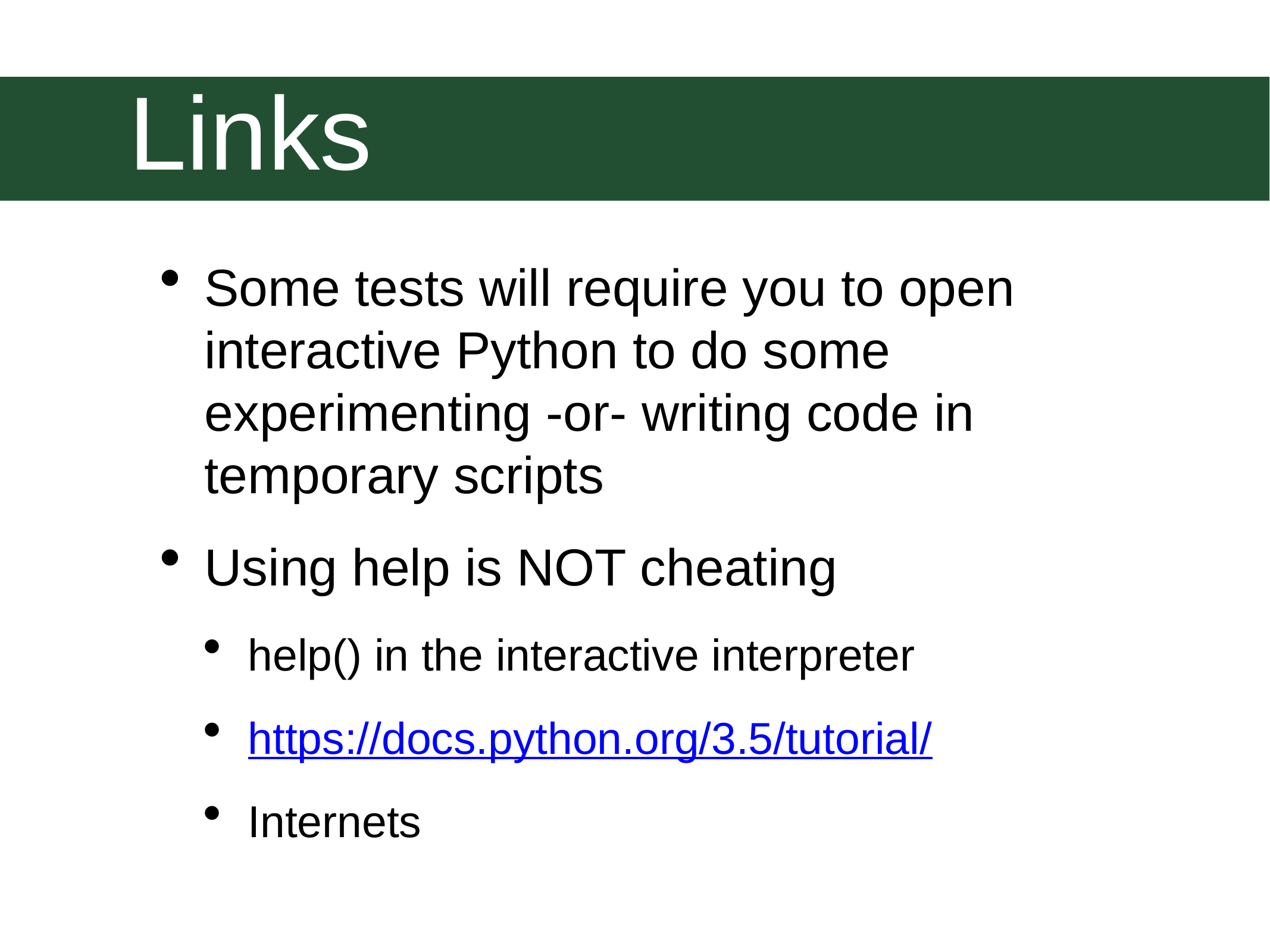

# Links
Some tests will require you to open interactive Python to do some experimenting -or- writing code in temporary scripts
Using help is NOT cheating
help() in the interactive interpreter
https://docs.python.org/3.5/tutorial/
Internets